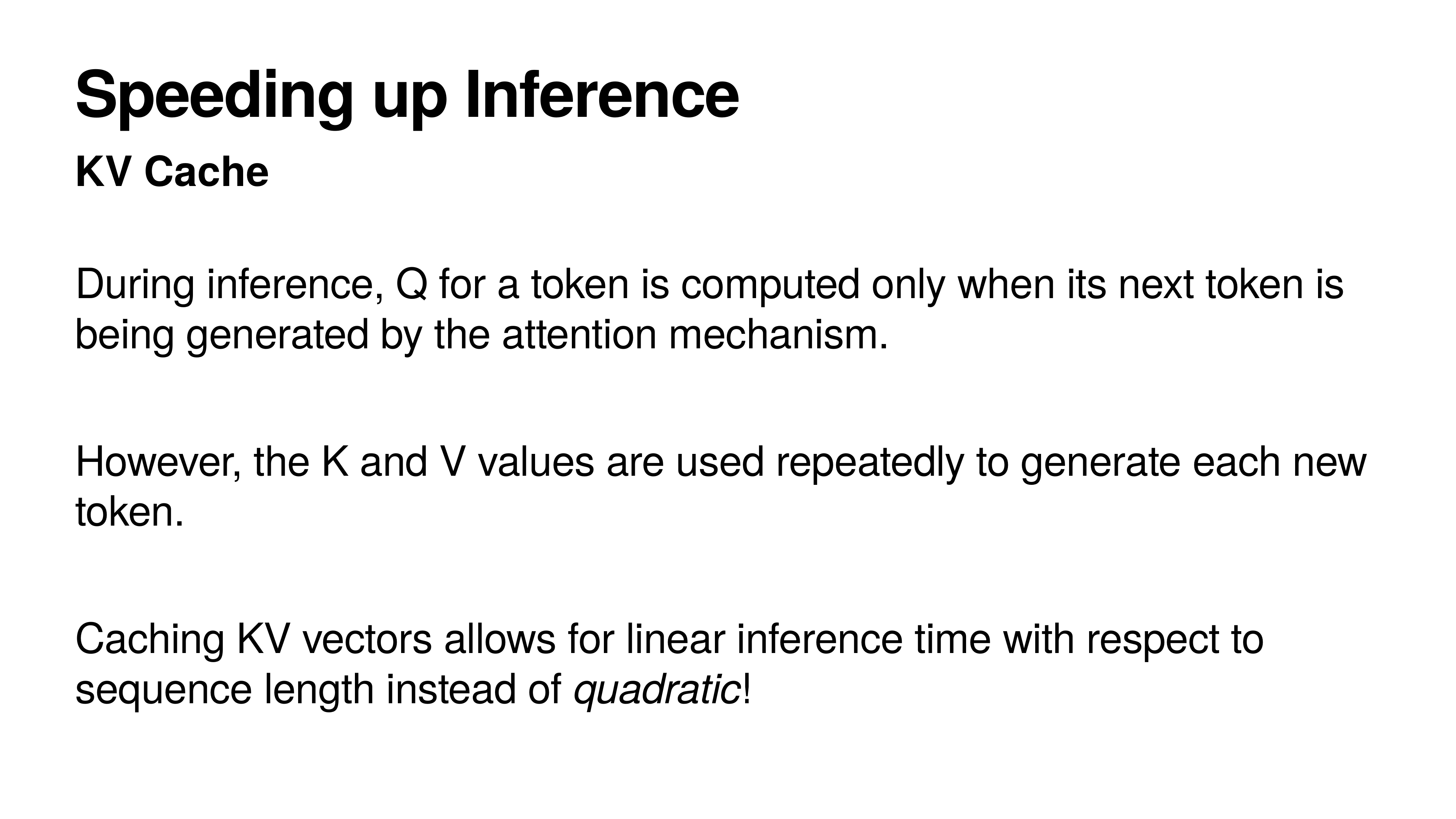

# Speeding up Inference
KV Cache
During inference, Q for a token is computed only when its next token is being generated by the attention mechanism.

However, the K and V values are used repeatedly to generate each new token.

Caching KV vectors allows for linear inference time with respect to sequence length instead of quadratic!